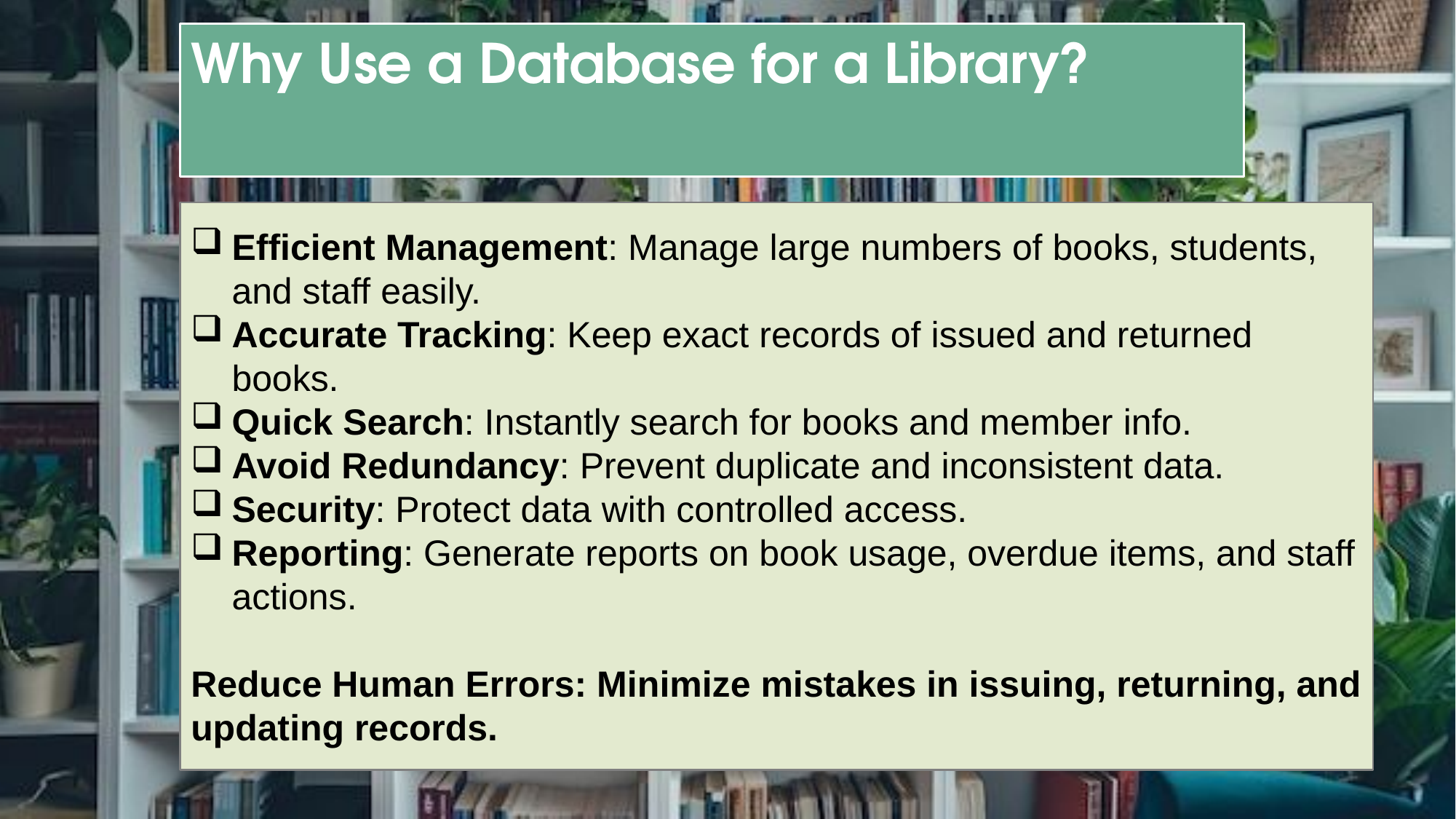

# Why Use a Database for a Library?

Efficient Management: Manage large numbers of books, students, and staff easily.
Accurate Tracking: Keep exact records of issued and returned books.
Quick Search: Instantly search for books and member info.
Avoid Redundancy: Prevent duplicate and inconsistent data.
Security: Protect data with controlled access.
Reporting: Generate reports on book usage, overdue items, and staff actions.

Reduce Human Errors: Minimize mistakes in issuing, returning, and updating records.